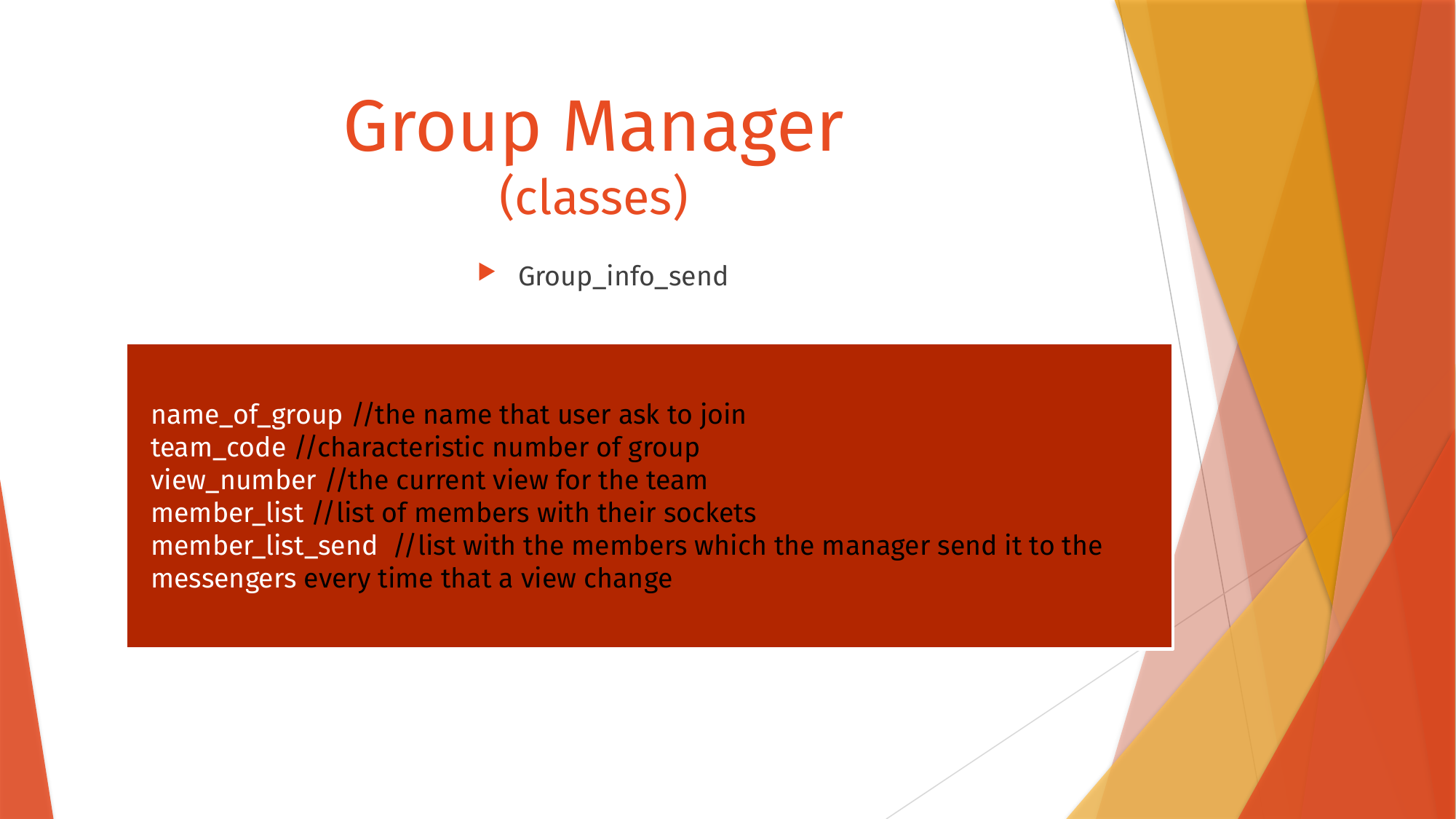

# Group Manager (classes)
Group_info_send

name_of_group //the name that user ask to join
team_code //characteristic number of group
view_number //the current view for the team
member_list //list of members with their sockets
member_list_send  //list with the members which the manager send it to the messengers every time that a view change